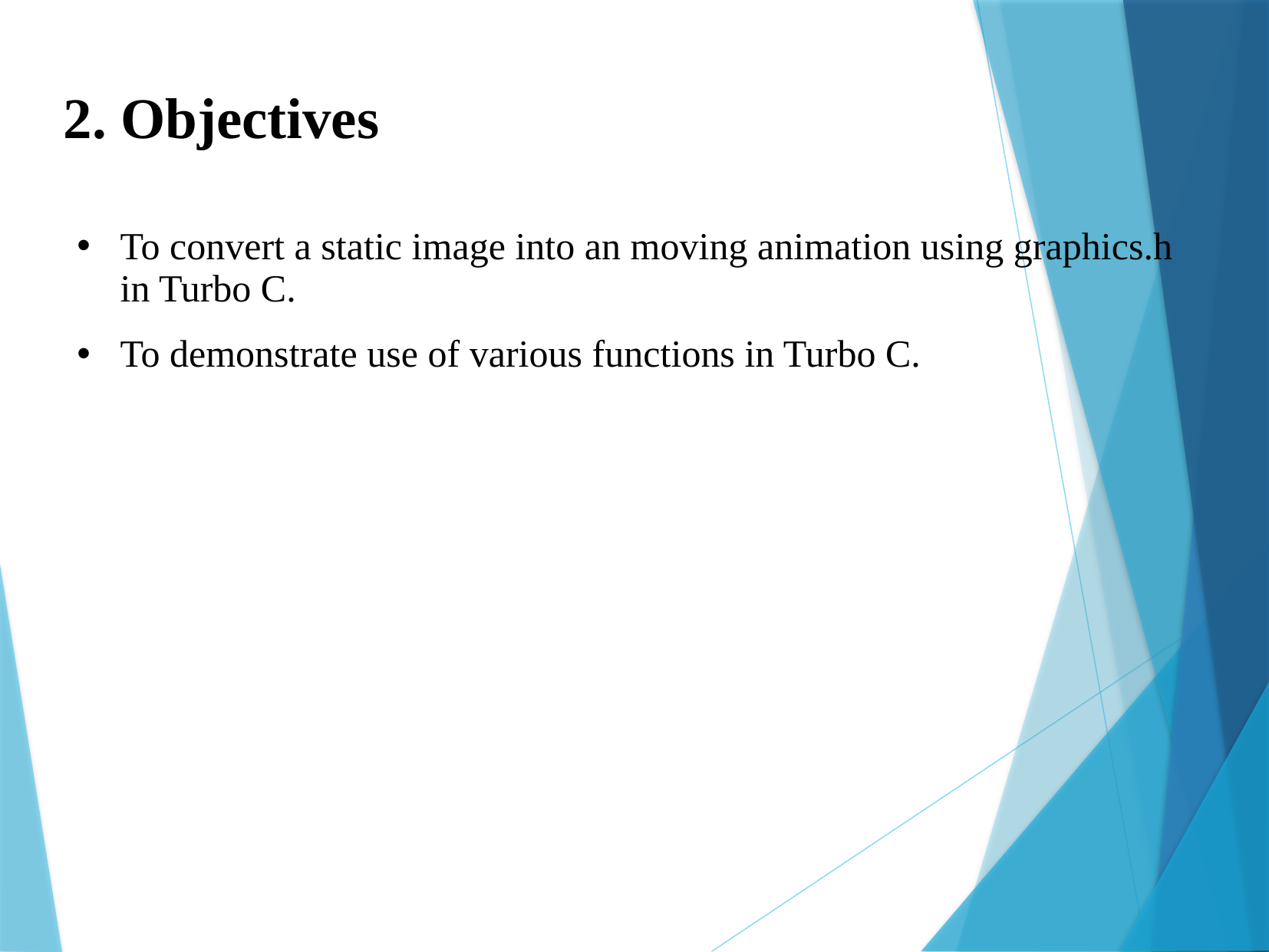

2. Objectives
To convert a static image into an moving animation using graphics.h in Turbo C.
To demonstrate use of various functions in Turbo C.